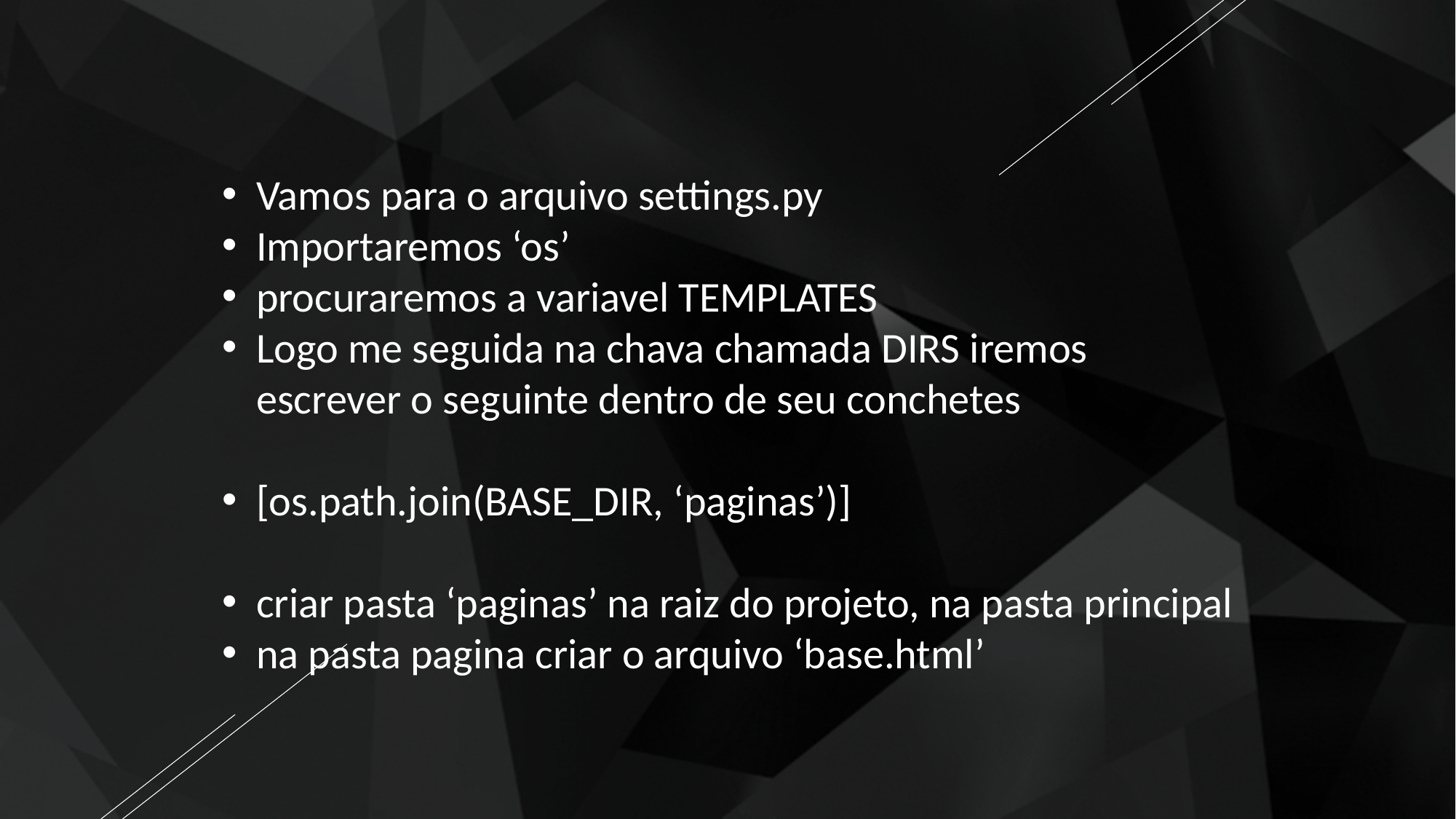

Vamos para o arquivo settings.py
Importaremos ‘os’
procuraremos a variavel TEMPLATES
Logo me seguida na chava chamada DIRS iremos
escrever o seguinte dentro de seu conchetes

[os.path.join(BASE_DIR, ‘paginas’)]

criar pasta ‘paginas’ na raiz do projeto, na pasta principal
na pasta pagina criar o arquivo ‘base.html’